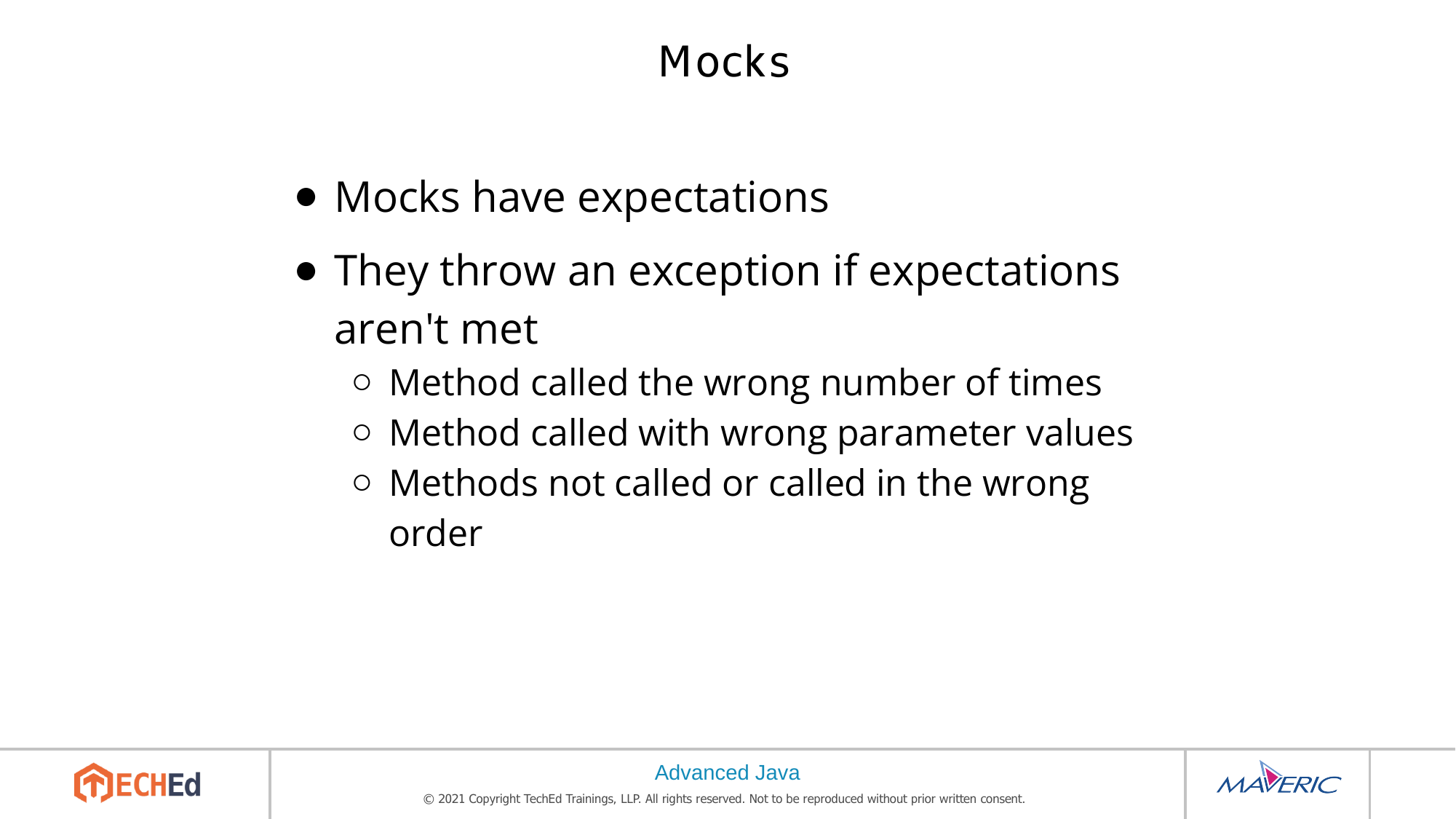

# Mocks
Mocks have expectations
They throw an exception if expectations aren't met
Method called the wrong number of times
Method called with wrong parameter values
Methods not called or called in the wrong order